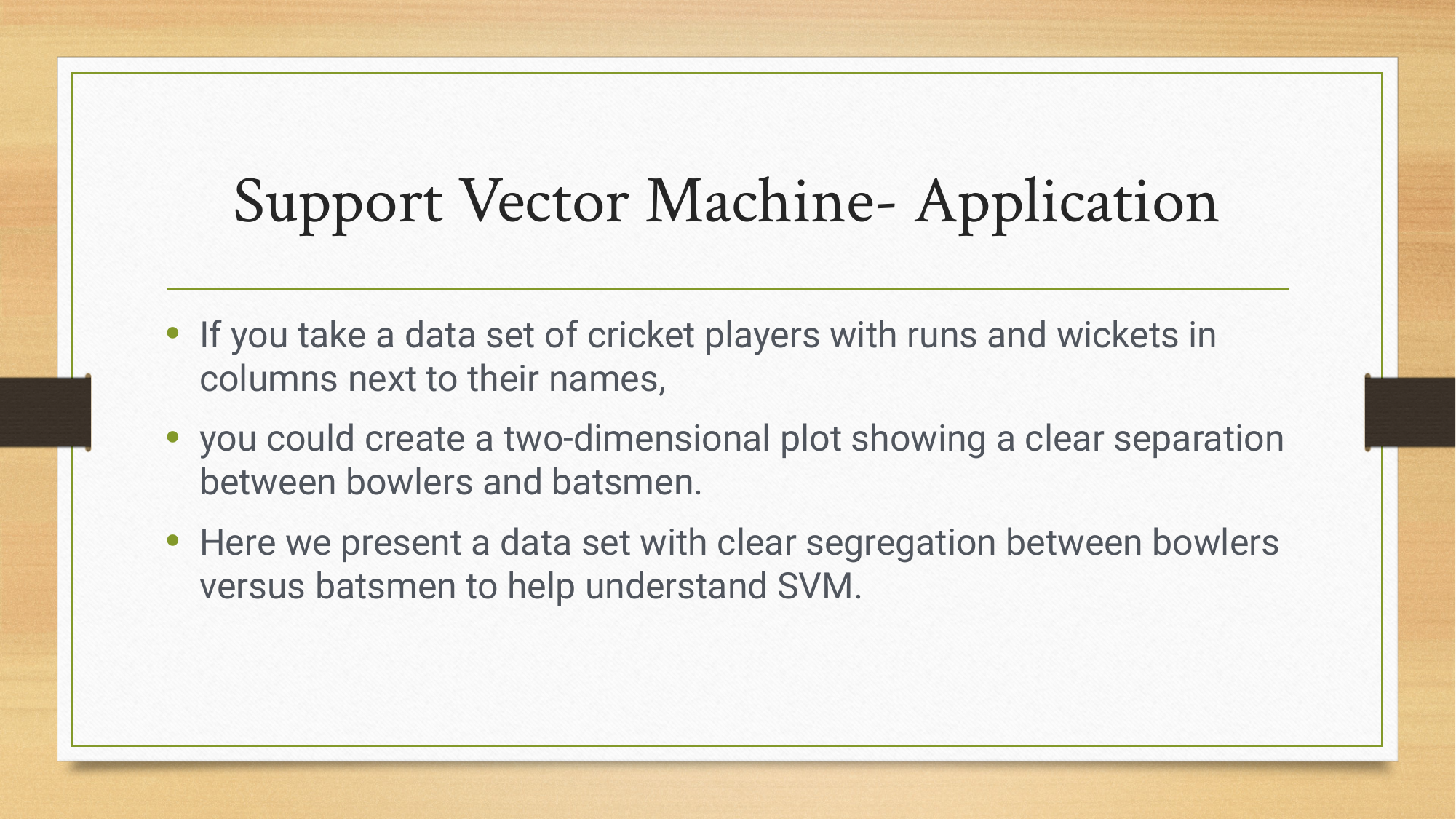

# Support Vector Machine- Application
If you take a data set of cricket players with runs and wickets in columns next to their names,
you could create a two-dimensional plot showing a clear separation between bowlers and batsmen.
Here we present a data set with clear segregation between bowlers versus batsmen to help understand SVM.